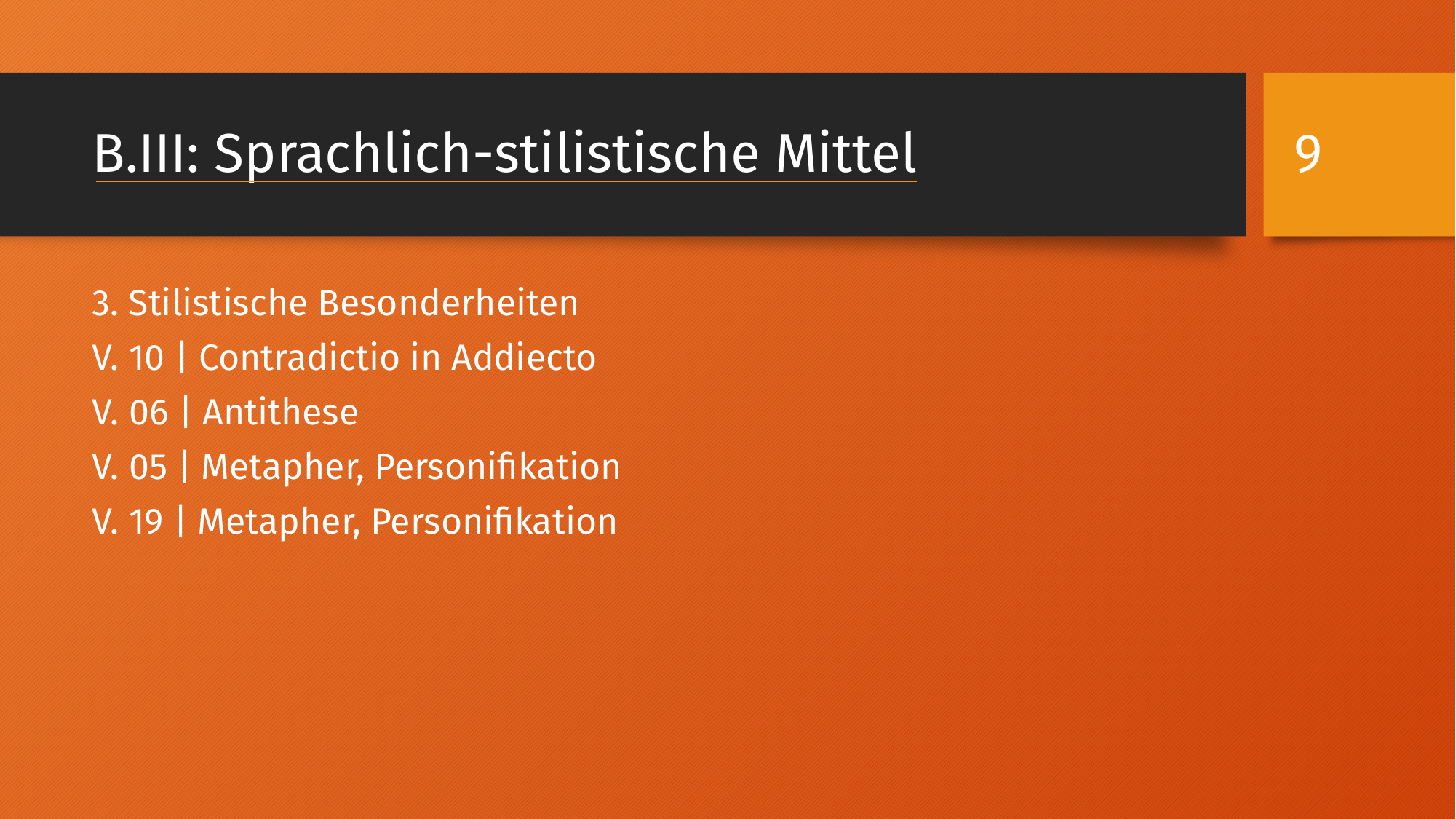

# B.III: Sprachlich-stilistische Mittel                          9
3. Stilistische Besonderheiten
V. 10 | Contradictio in Addiecto
V. 06 | Antithese
V. 05 | Metapher, Personifikation
V. 19 | Metapher, Personifikation